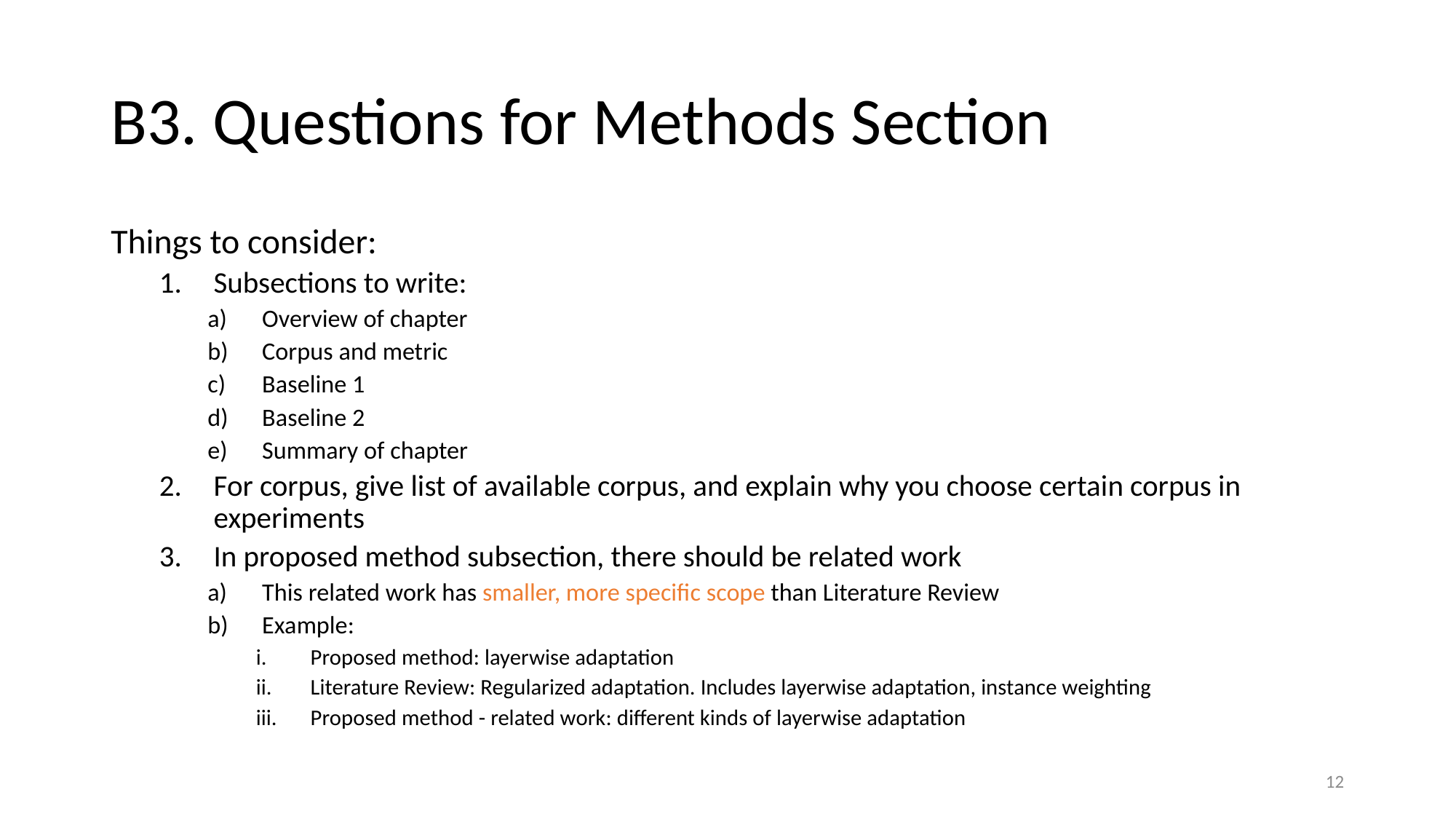

# B3. Questions for Methods Section
Things to consider:
Subsections to write:
Overview of chapter
Corpus and metric
Baseline 1
Baseline 2
Summary of chapter
For corpus, give list of available corpus, and explain why you choose certain corpus in experiments
In proposed method subsection, there should be related work
This related work has smaller, more specific scope than Literature Review
Example:
Proposed method: layerwise adaptation
Literature Review: Regularized adaptation. Includes layerwise adaptation, instance weighting
Proposed method - related work: different kinds of layerwise adaptation
12